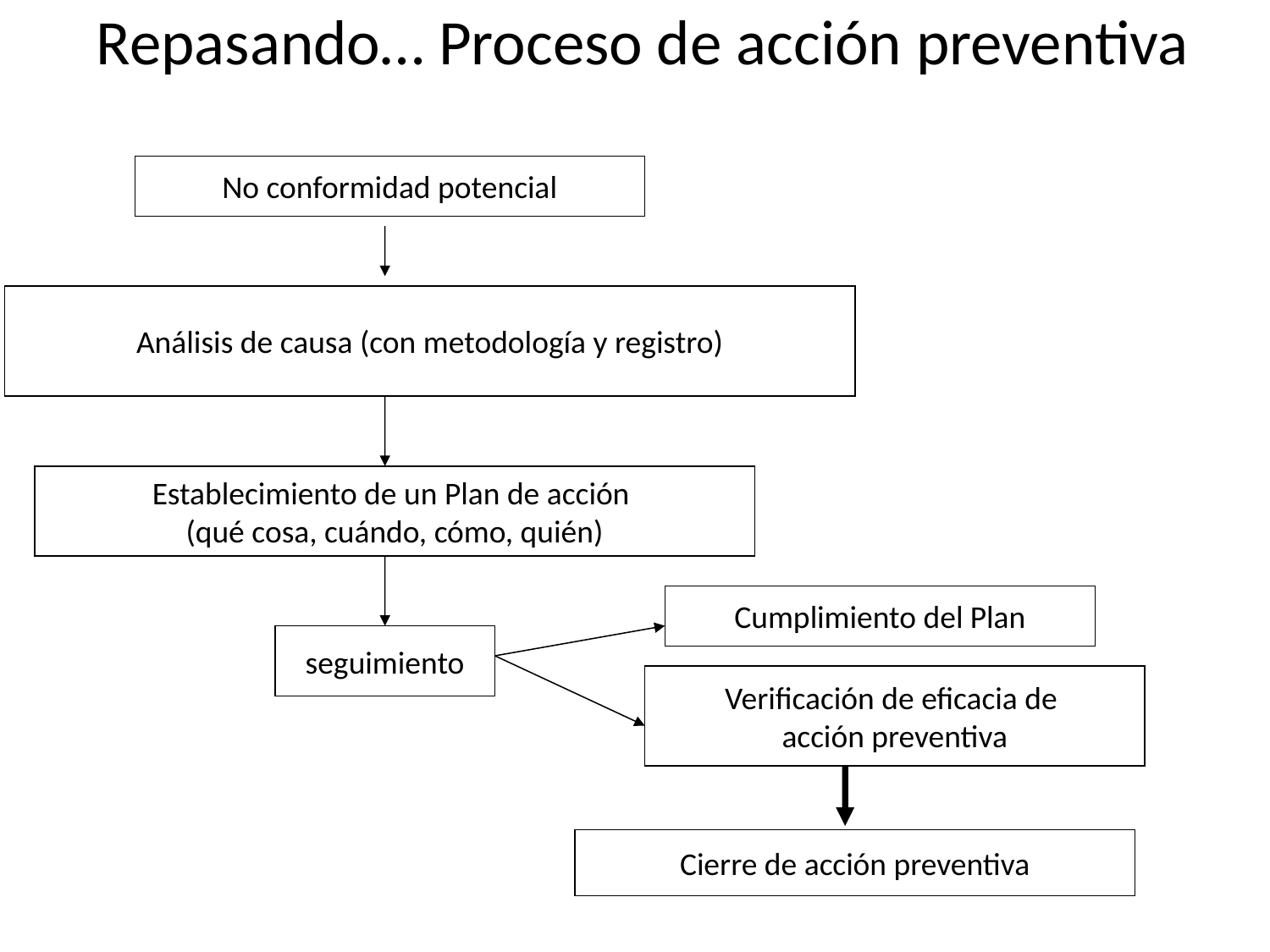

# Repasando… Proceso de acción preventiva
No conformidad potencial

Análisis de causa (con metodología y registro)

Establecimiento de un Plan de acción
(qué cosa, cuándo, cómo, quién)

Cumplimiento del Plan
seguimiento

Verificación de eficacia de
acción preventiva

Cierre de acción preventiva